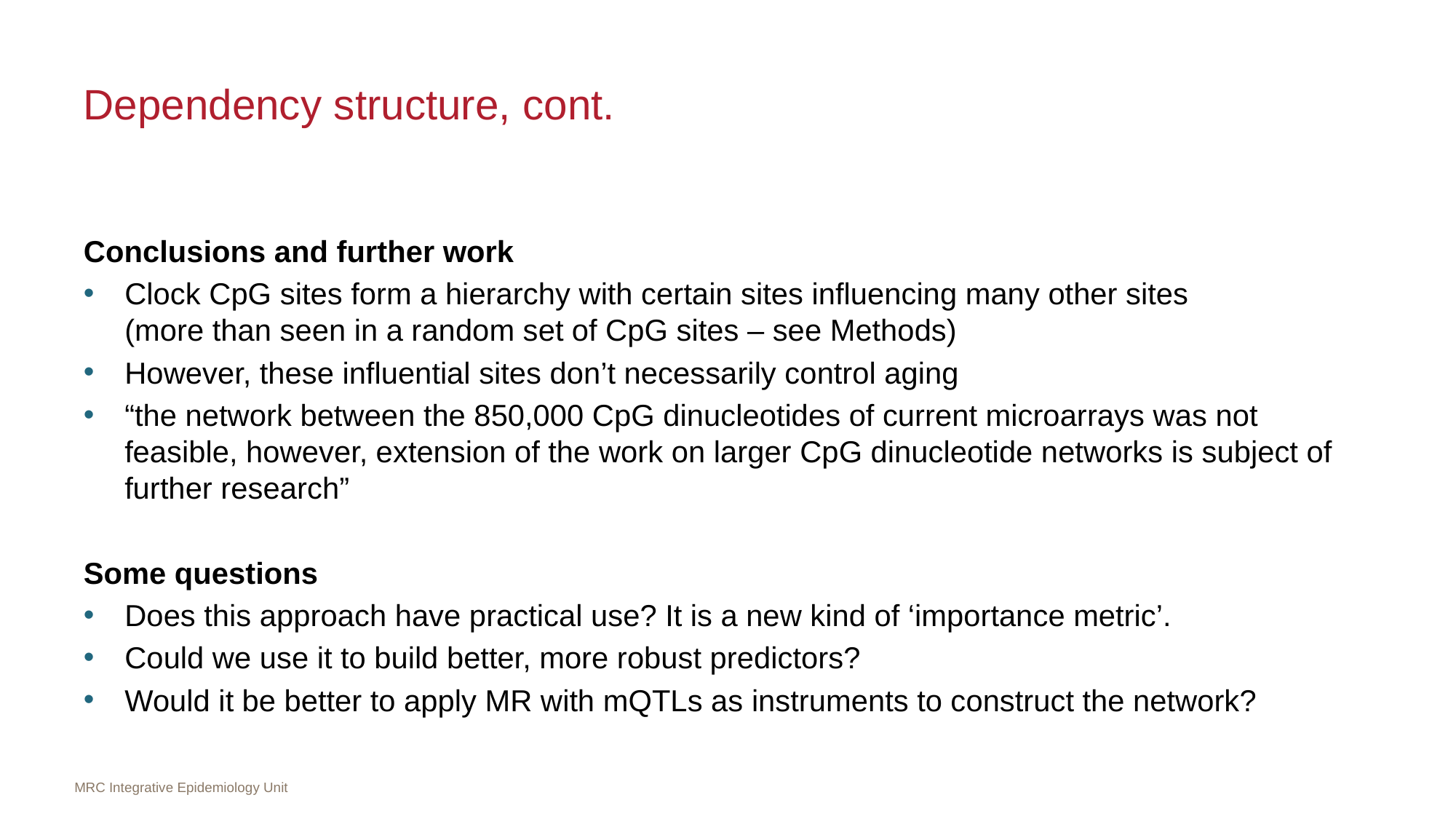

# Dependency structure, cont.
Conclusions and further work
Clock CpG sites form a hierarchy with certain sites influencing many other sites
(more than seen in a random set of CpG sites – see Methods)
However, these influential sites don’t necessarily control aging
“the network between the 850,000 CpG dinucleotides of current microarrays was not feasible, however, extension of the work on larger CpG dinucleotide networks is subject of further research”

Some questions
Does this approach have practical use? It is a new kind of ‘importance metric’.
Could we use it to build better, more robust predictors?
Would it be better to apply MR with mQTLs as instruments to construct the network?